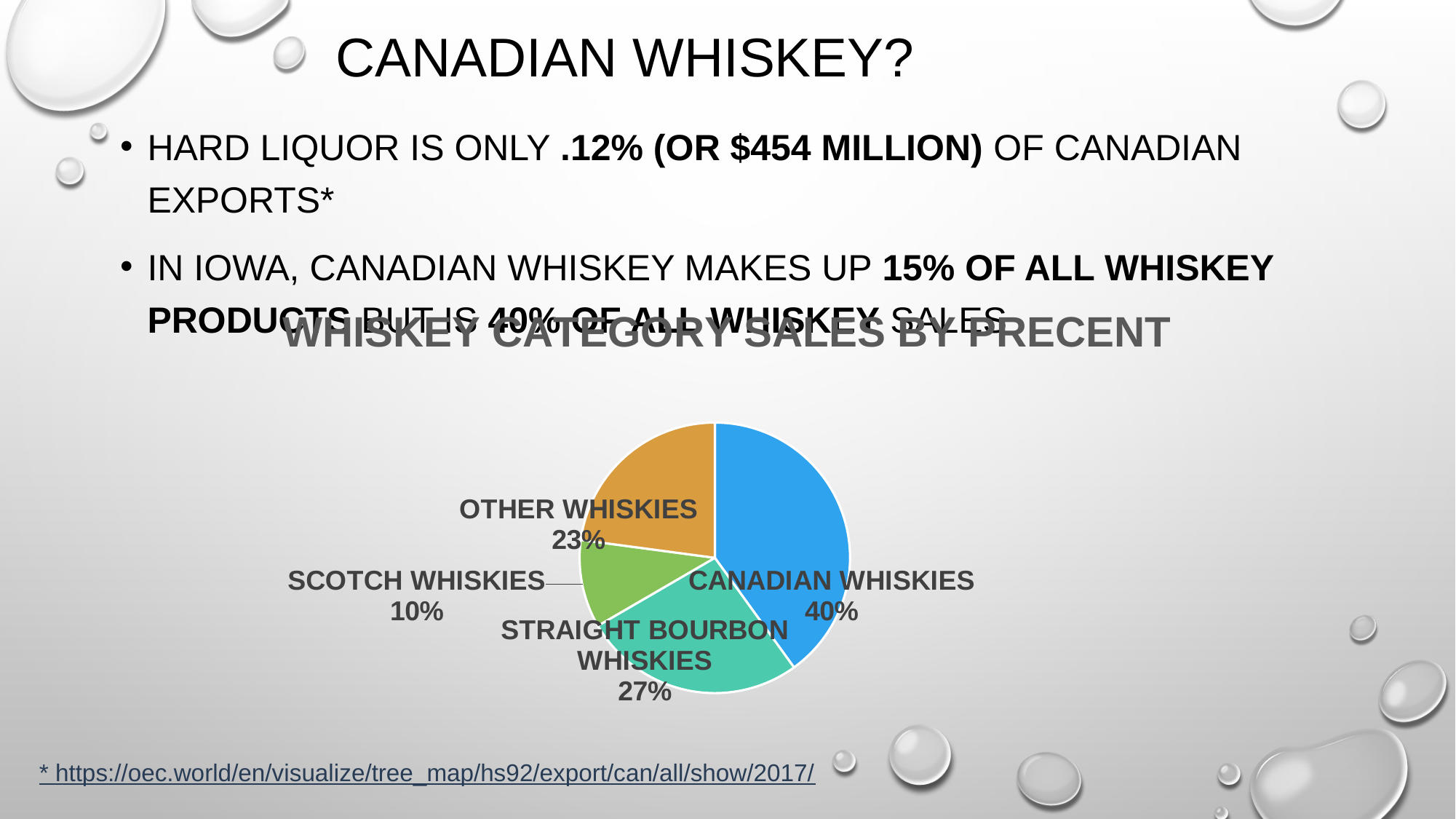

# Canadian whiskey?
hard liquor is only .12% (or $454 Million) of Canadian exports*
In iowa, Canadian Whiskey Makes up 15% of all Whiskey products but IS 40% of all Whiskey sales

### Chart: WHISKEY CATEGORY SALES BY PRECENT

| Category |  |
|---|---|
| CANADIAN WHISKIES | 12541849158.51 |
| STRAIGHT BOURBON WHISKIES | 8327943115.62 |
| SCOTCH WHISKIES | 3289091359.5 |
| OTHER WHISKIES | 7168156074.699999 |
* https://oec.world/en/visualize/tree_map/hs92/export/can/all/show/2017/